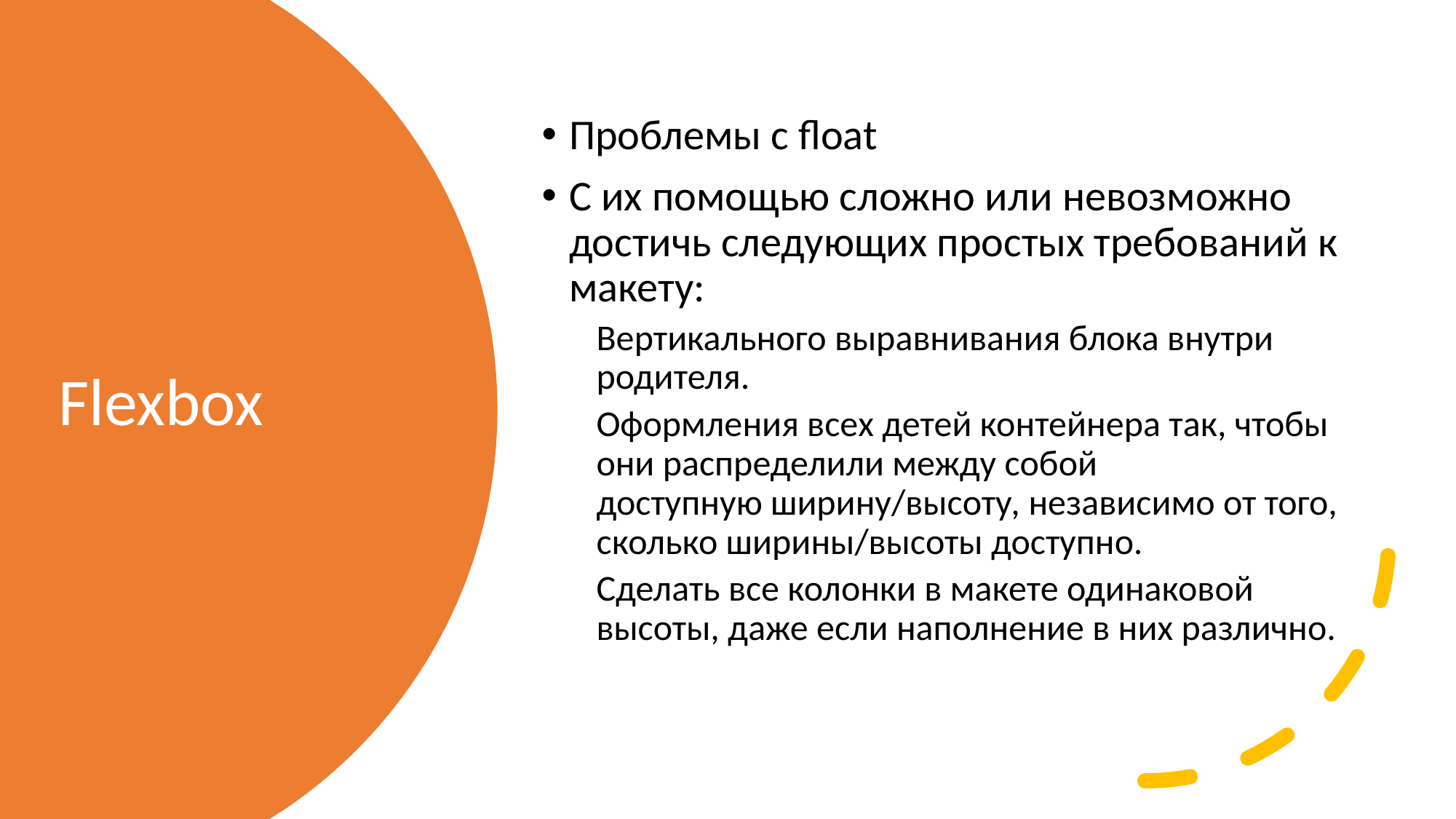

Проблемы с float
С их помощью сложно или невозможно достичь следующих простых требований к макету:
Вертикального выравнивания блока внутри родителя.
Оформления всех детей контейнера так, чтобы они распределили между собой доступную ширину/высоту, независимо от того, сколько ширины/высоты доступно.
Сделать все колонки в макете одинаковой высоты, даже если наполнение в них различно.

# Flexbox